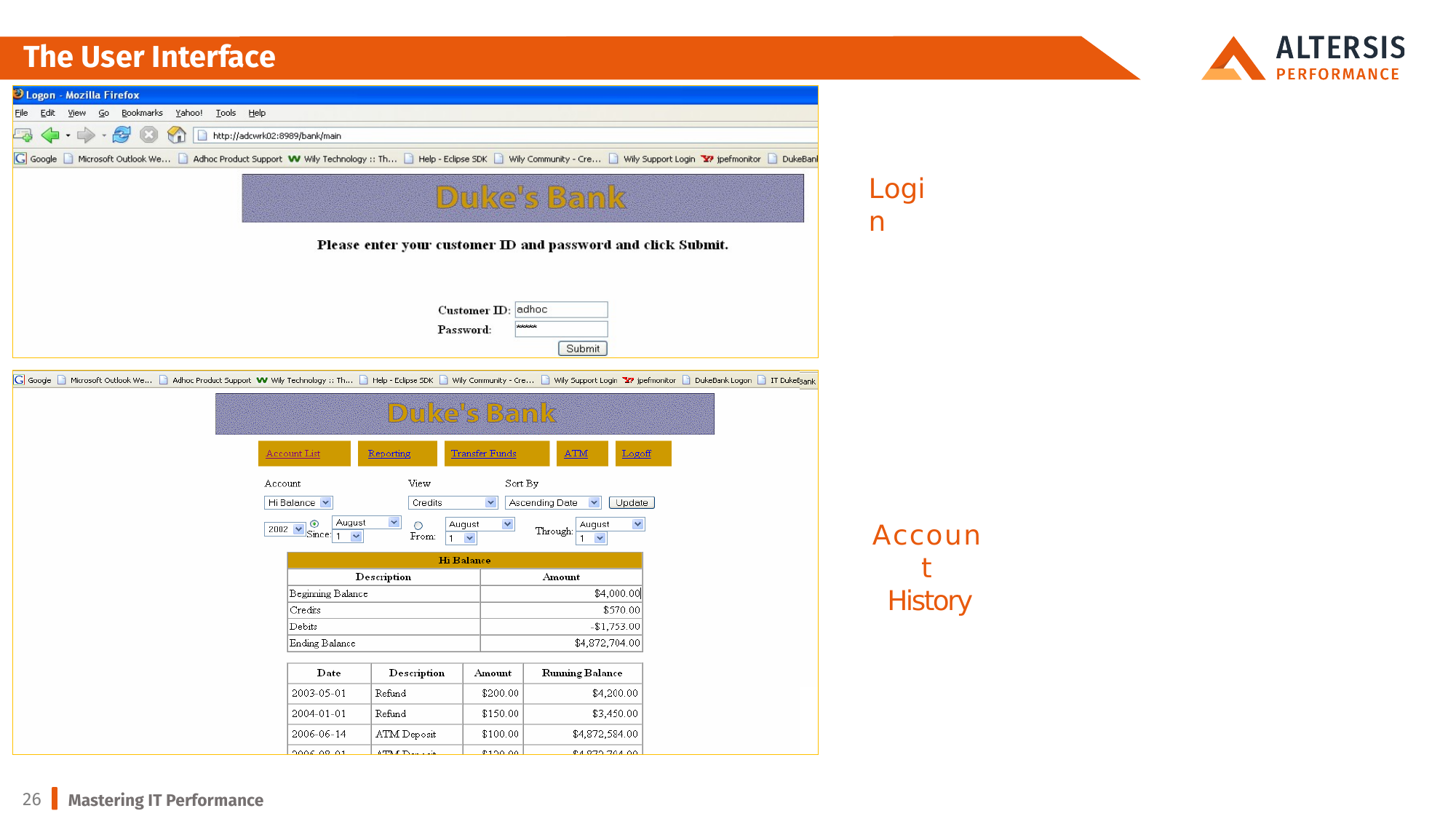

# The User Interface

Login

Account
History
Mastering IT Performance